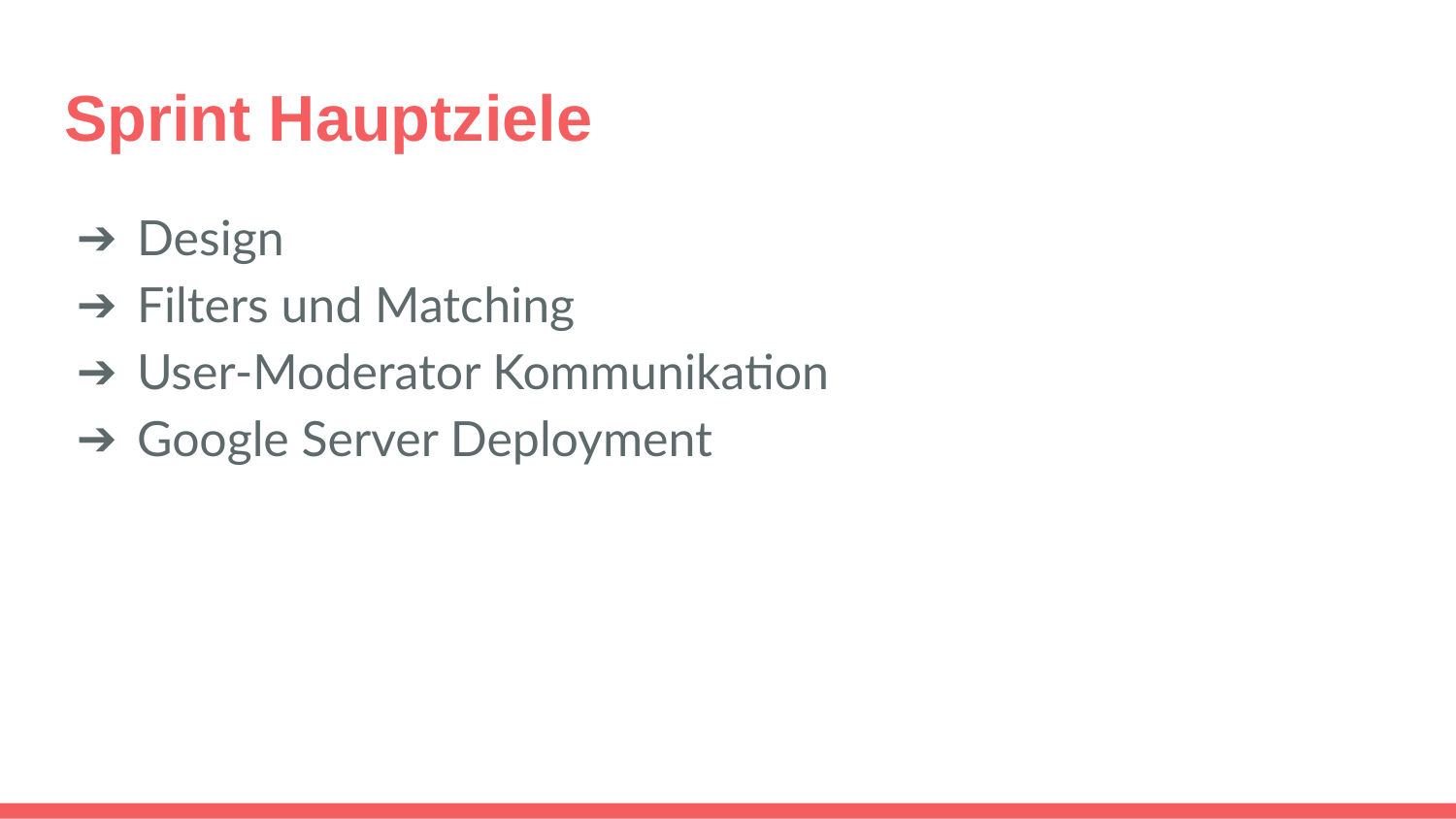

# Sprint Hauptziele
Design
Filters und Matching
User-Moderator Kommunikation
Google Server Deployment